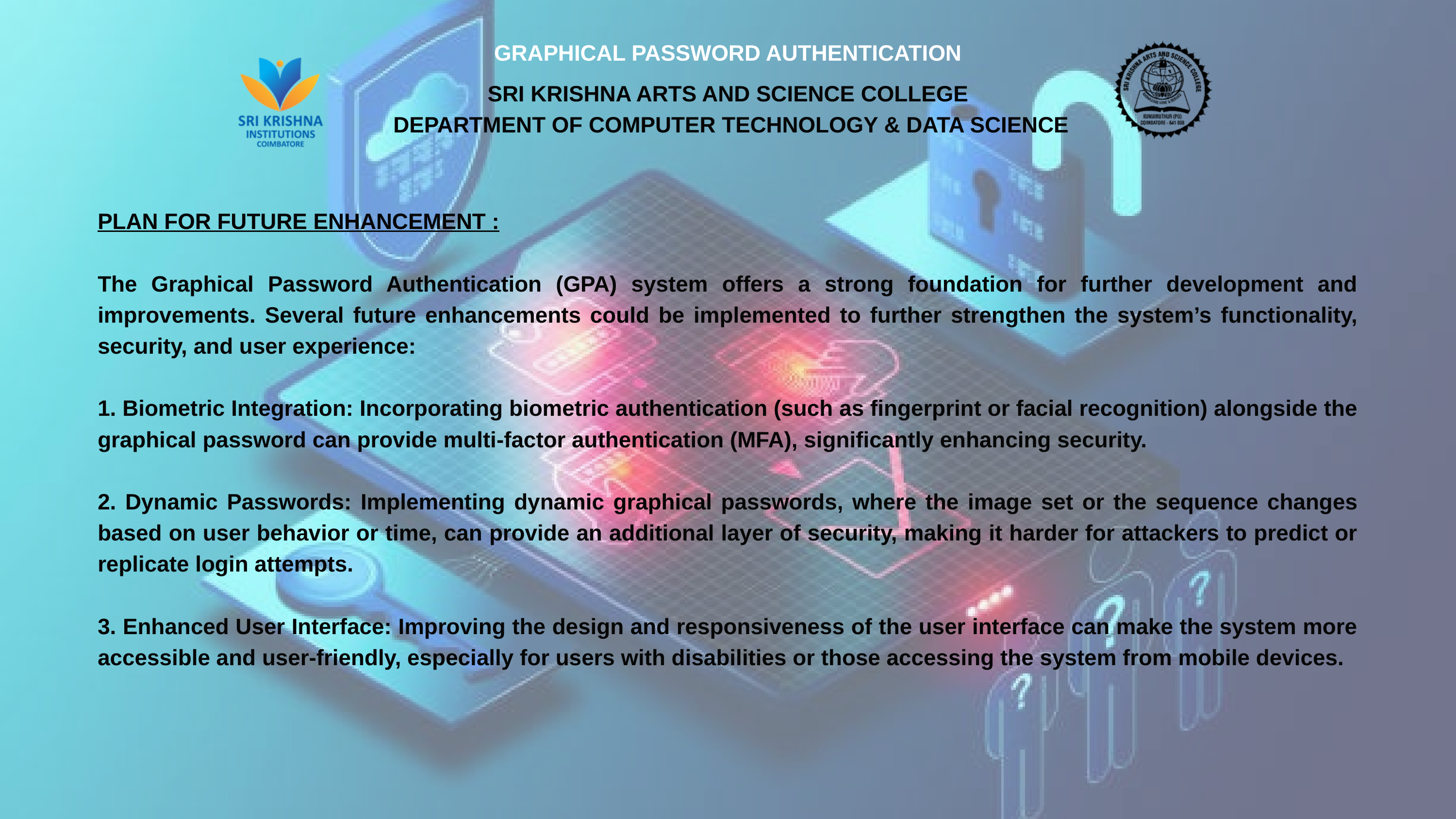

GRAPHICAL PASSWORD AUTHENTICATION

SRI KRISHNA ARTS AND SCIENCE COLLEGE
 DEPARTMENT OF COMPUTER TECHNOLOGY & DATA SCIENCE
PLAN FOR FUTURE ENHANCEMENT :

The Graphical Password Authentication (GPA) system offers a strong foundation for further development and improvements. Several future enhancements could be implemented to further strengthen the system’s functionality, security, and user experience:

1. Biometric Integration: Incorporating biometric authentication (such as fingerprint or facial recognition) alongside the graphical password can provide multi-factor authentication (MFA), significantly enhancing security.

2. Dynamic Passwords: Implementing dynamic graphical passwords, where the image set or the sequence changes based on user behavior or time, can provide an additional layer of security, making it harder for attackers to predict or replicate login attempts.

3. Enhanced User Interface: Improving the design and responsiveness of the user interface can make the system more accessible and user-friendly, especially for users with disabilities or those accessing the system from mobile devices.